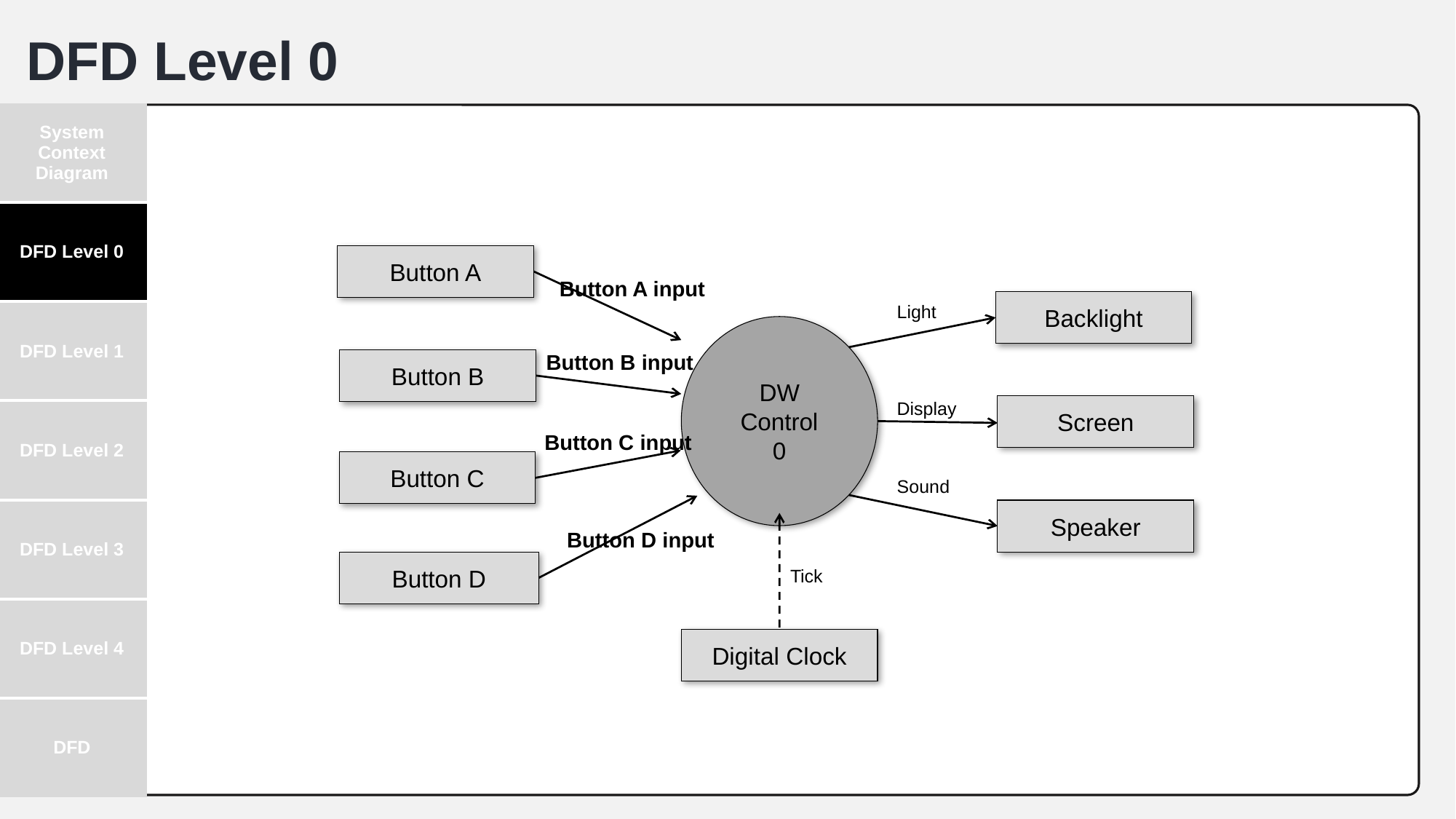

DFD Level 0
| System Context Diagram |
| --- |
| DFD Level 0 |
| DFD Level 1 |
| DFD Level 2 |
| DFD Level 3 |
| DFD Level 4 |
| DFD |

Button A
Button A input
Backlight
Light
DW
Control
0
Button B input
Button B
Display
Screen
Button C input
Button C
Sound
Speaker
Button D input
Button D
Tick
Digital Clock